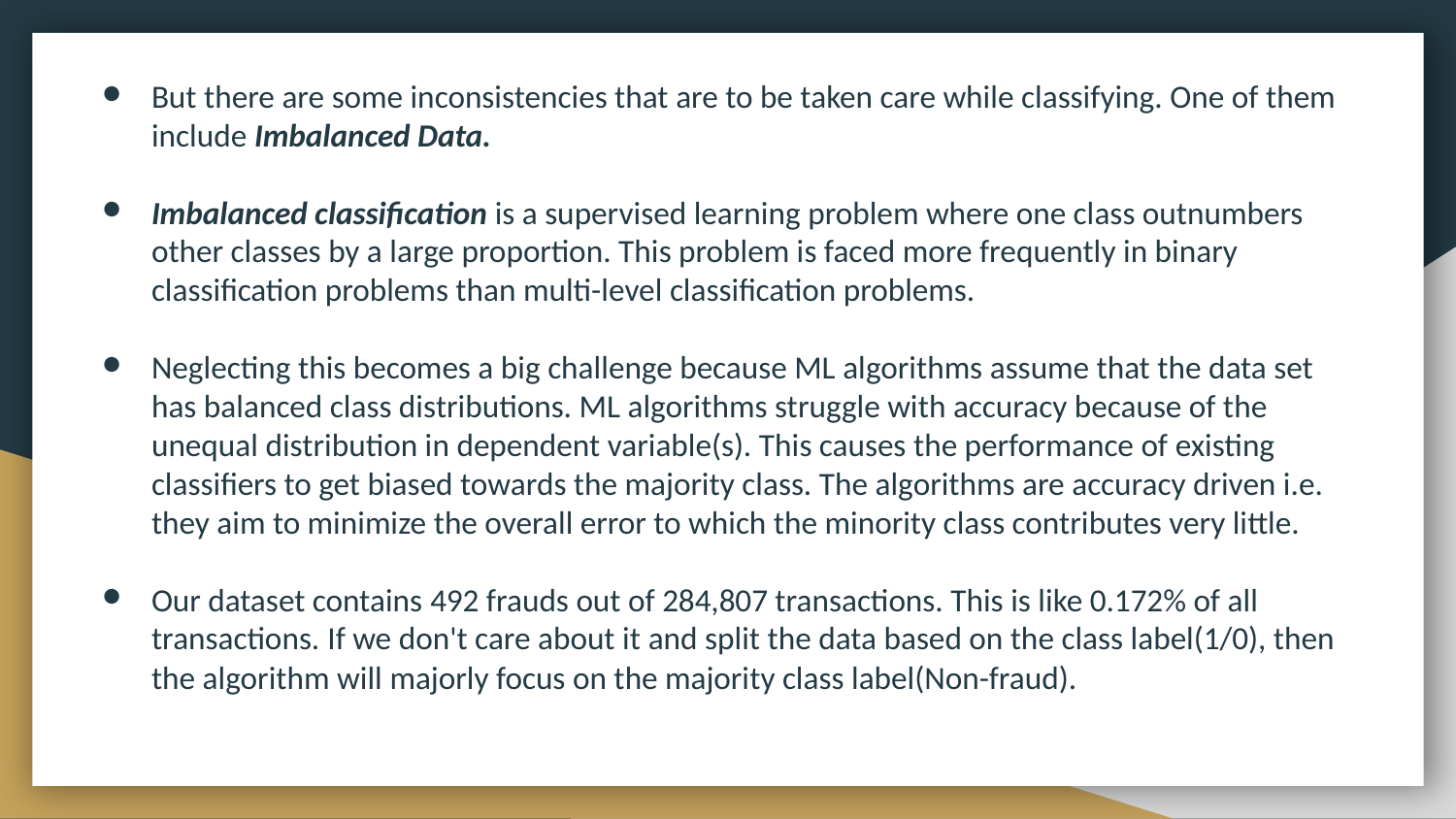

But there are some inconsistencies that are to be taken care while classifying. One of them include Imbalanced Data.

Imbalanced classification is a supervised learning problem where one class outnumbers other classes by a large proportion. This problem is faced more frequently in binary classification problems than multi-level classification problems.

Neglecting this becomes a big challenge because ML algorithms assume that the data set has balanced class distributions. ML algorithms struggle with accuracy because of the unequal distribution in dependent variable(s). This causes the performance of existing classifiers to get biased towards the majority class. The algorithms are accuracy driven i.e. they aim to minimize the overall error to which the minority class contributes very little.

Our dataset contains 492 frauds out of 284,807 transactions. This is like 0.172% of all transactions. If we don't care about it and split the data based on the class label(1/0), then the algorithm will majorly focus on the majority class label(Non-fraud).